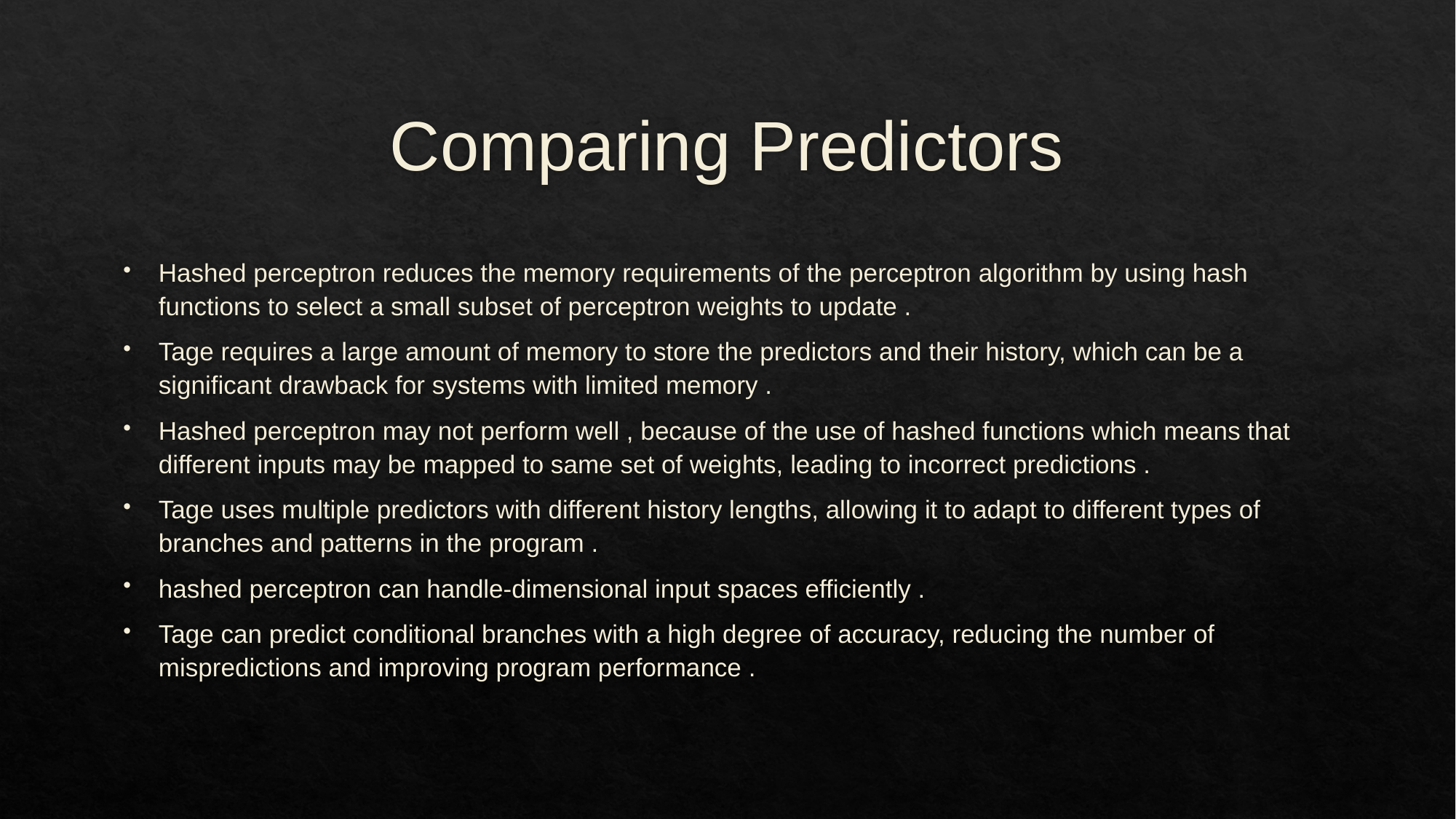

# Comparing Predictors
Hashed perceptron reduces the memory requirements of the perceptron algorithm by using hash functions to select a small subset of perceptron weights to update .
Tage requires a large amount of memory to store the predictors and their history, which can be a significant drawback for systems with limited memory .
Hashed perceptron may not perform well , because of the use of hashed functions which means that different inputs may be mapped to same set of weights, leading to incorrect predictions .
Tage uses multiple predictors with different history lengths, allowing it to adapt to different types of branches and patterns in the program .
hashed perceptron can handle-dimensional input spaces efficiently .
Tage can predict conditional branches with a high degree of accuracy, reducing the number of mispredictions and improving program performance .